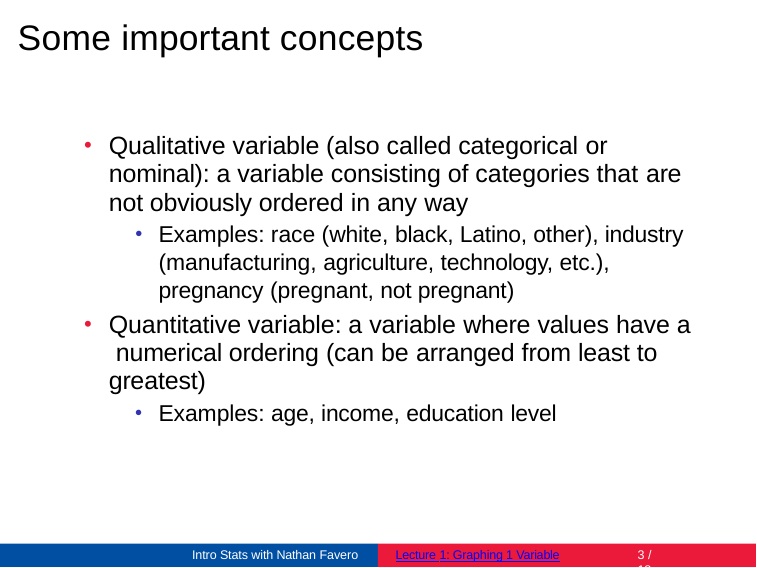

# Some important concepts
Qualitative variable (also called categorical or  nominal): a variable consisting of categories that are  not obviously ordered in any way
Examples: race (white, black, Latino, other), industry  (manufacturing, agriculture, technology, etc.),  pregnancy (pregnant, not pregnant)
Quantitative variable: a variable where values have a  numerical ordering (can be arranged from least to  greatest)
Examples: age, income, education level

Intro Stats with Nathan Favero
Lecture 1: Graphing 1 Variable
3 / 18